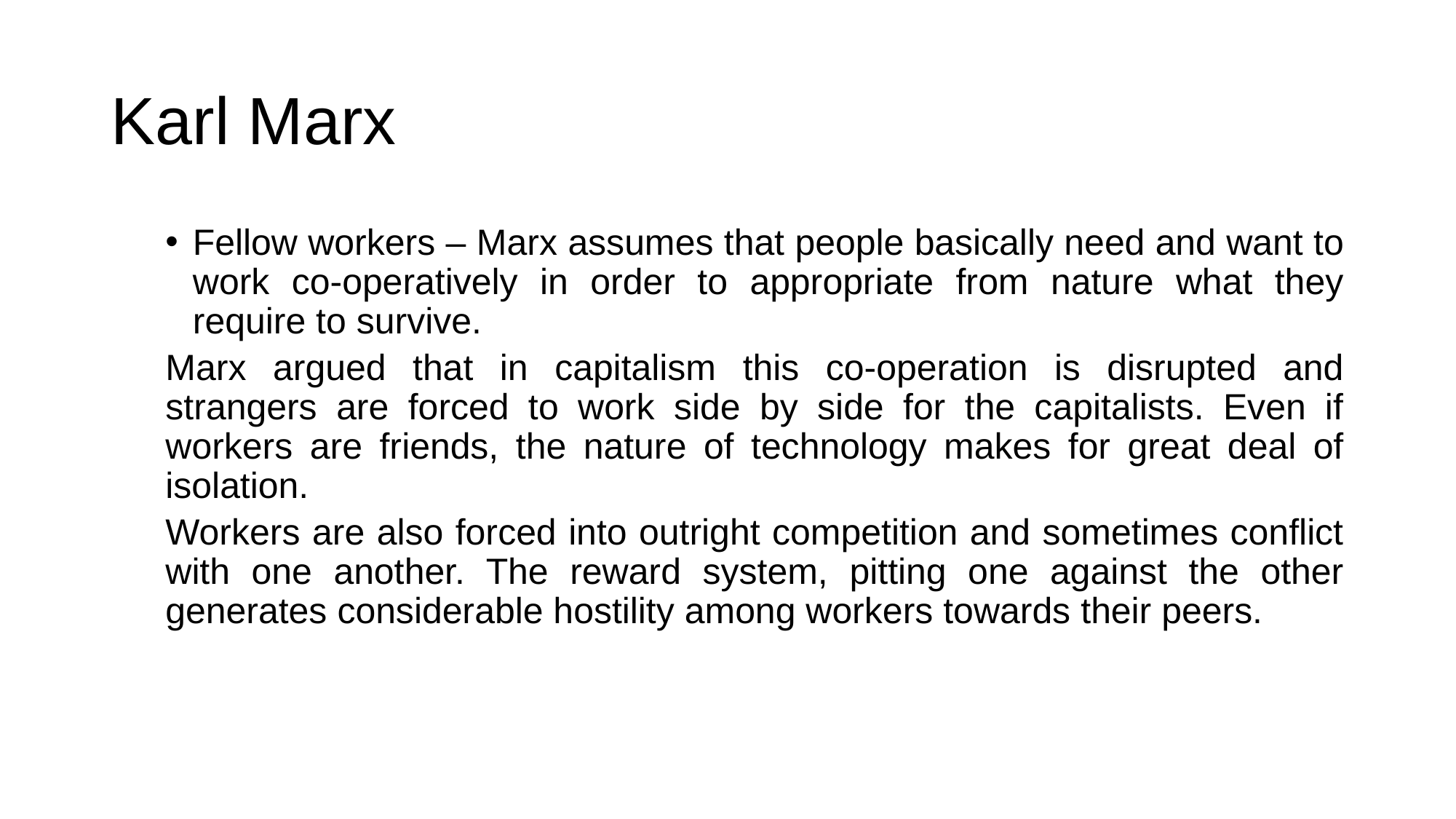

# Karl Marx
Fellow workers – Marx assumes that people basically need and want to work co-operatively in order to appropriate from nature what they require to survive.
Marx argued that in capitalism this co-operation is disrupted and strangers are forced to work side by side for the capitalists. Even if workers are friends, the nature of technology makes for great deal of isolation.
Workers are also forced into outright competition and sometimes conflict with one another. The reward system, pitting one against the other generates considerable hostility among workers towards their peers.